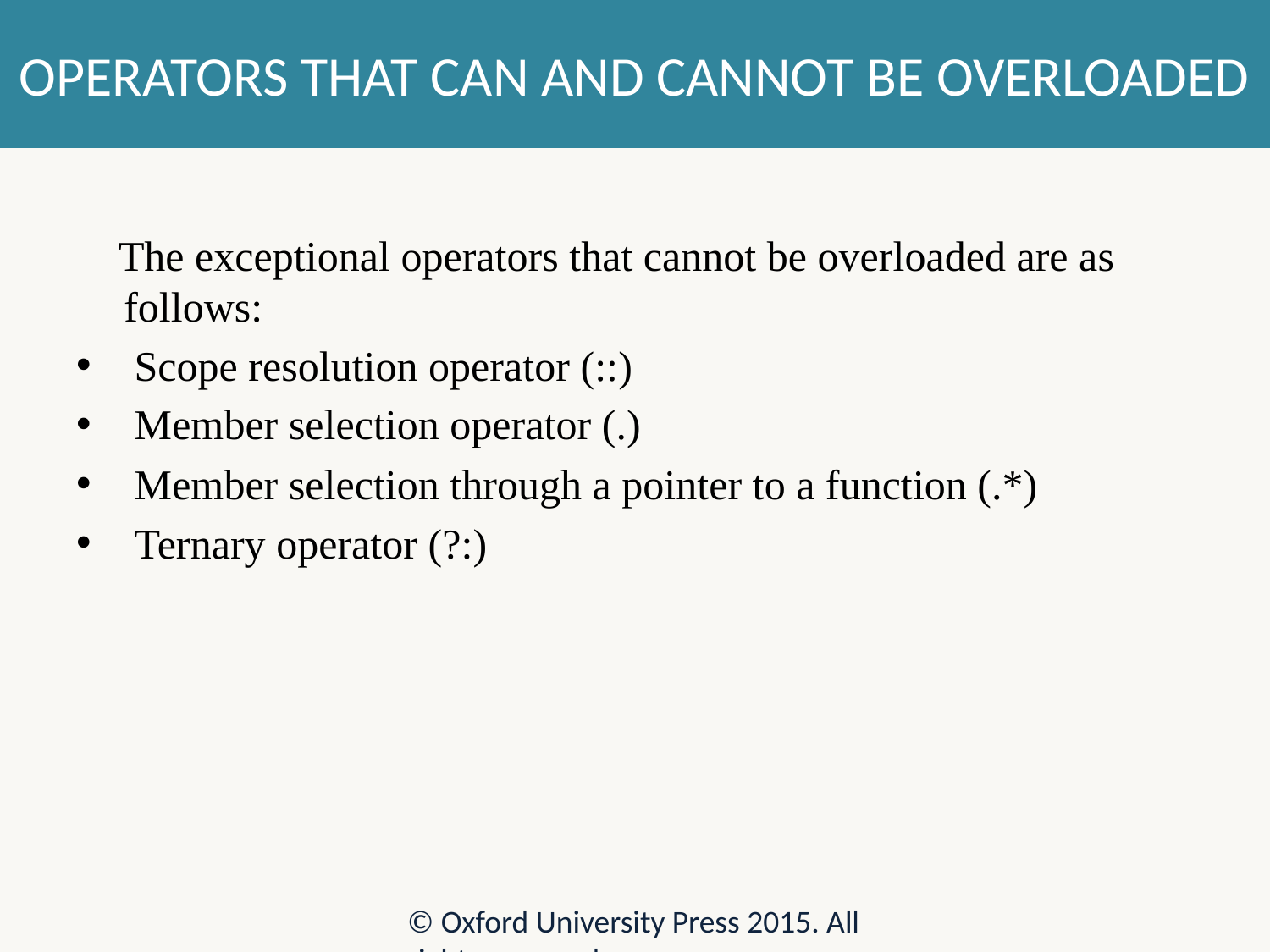

# OPERATORS THAT CAN AND CANNOT BE OVERLOADED
    The exceptional operators that cannot be overloaded are as follows:
 Scope resolution operator (::)
 Member selection operator (.)
 Member selection through a pointer to a function (.*)
 Ternary operator (?:)
© Oxford University Press 2015. All rights reserved.